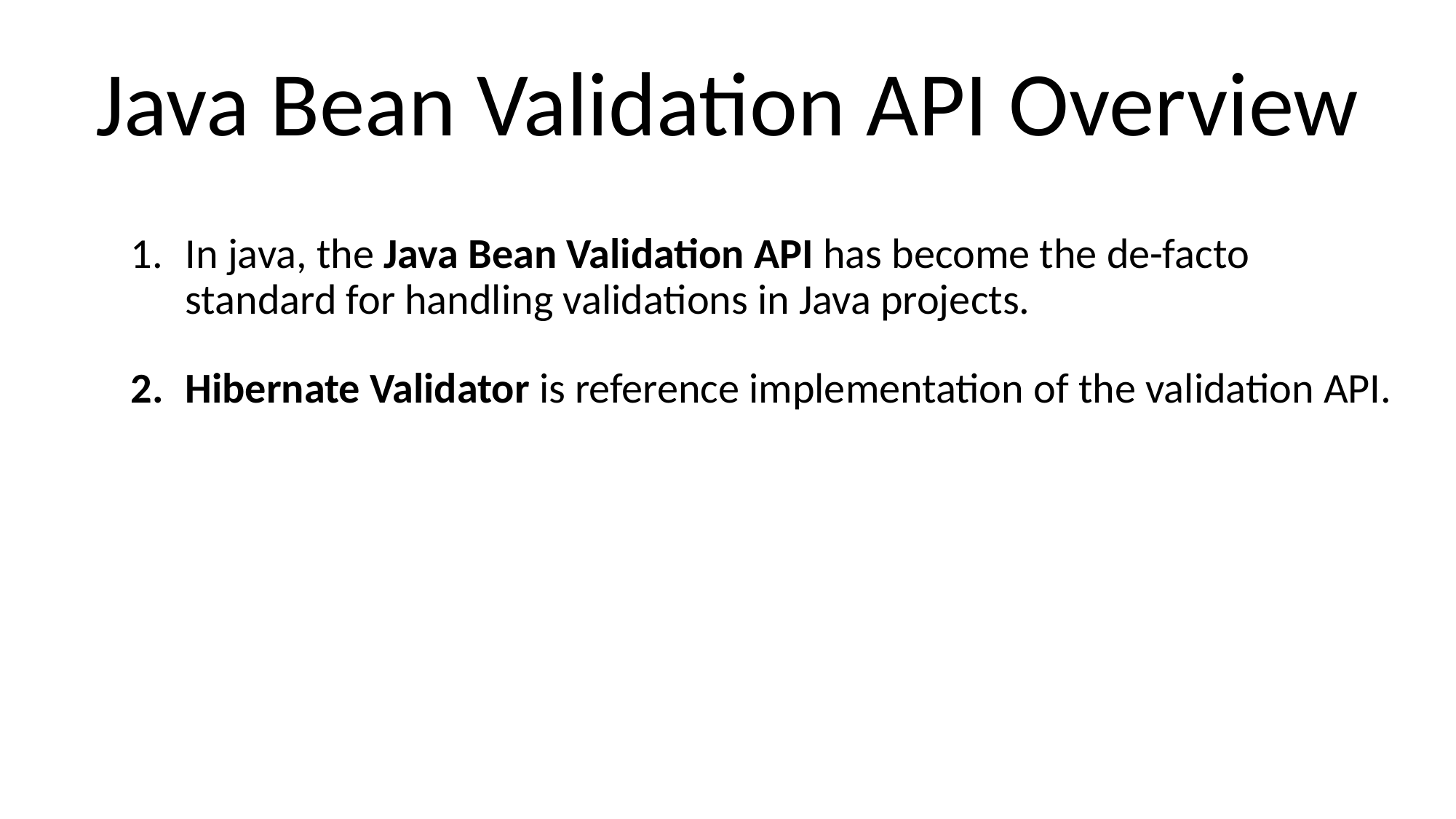

# Java Bean Validation API Overview
In java, the Java Bean Validation API has become the de-facto standard for handling validations in Java projects.
Hibernate Validator is reference implementation of the validation API.